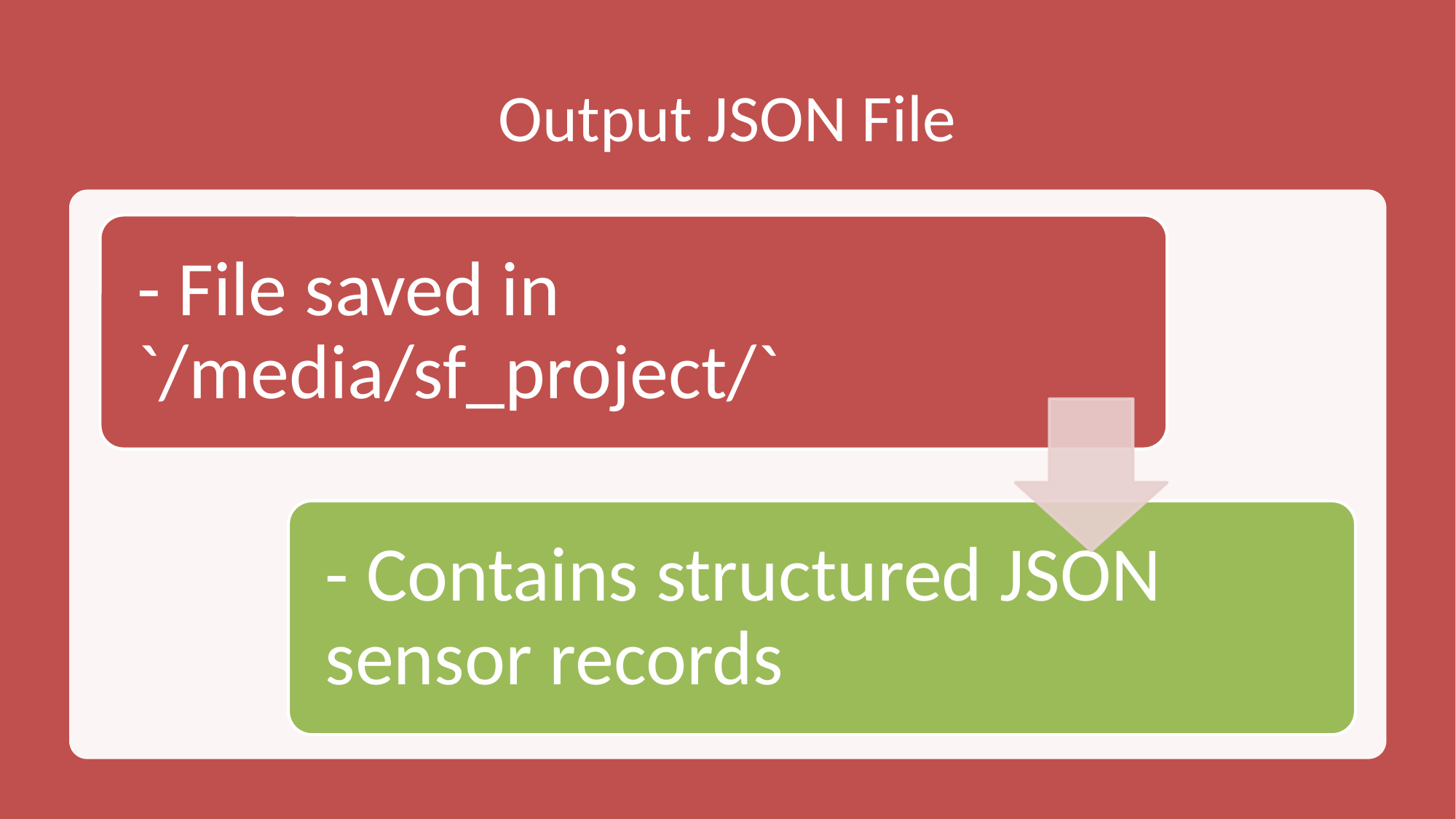

# Output JSON File

- File saved in `/media/sf_project/`
- Contains structured JSON sensor records